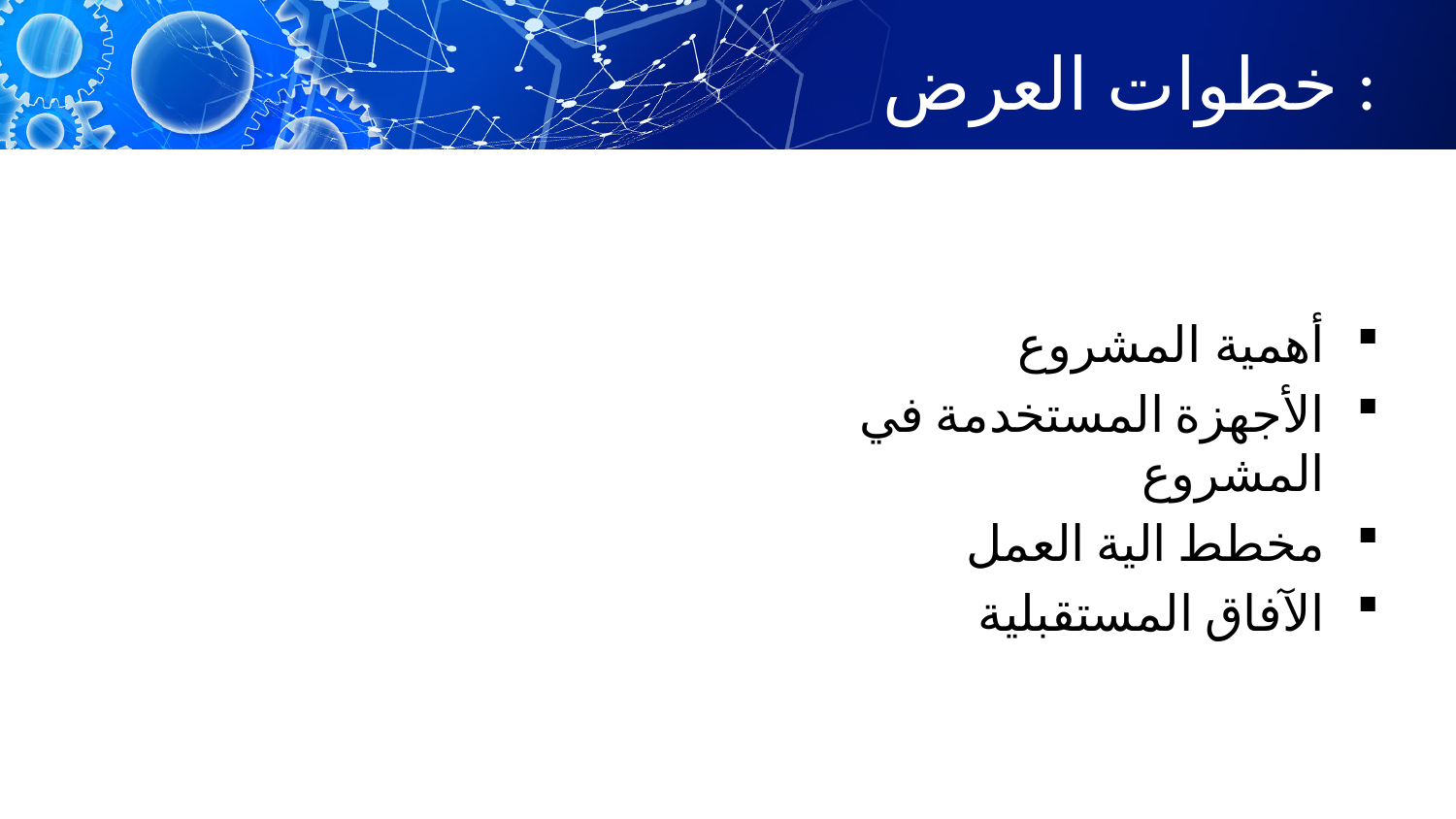

# خطوات العرض :
أهمية المشروع
الأجهزة المستخدمة في المشروع
مخطط الية العمل
الآفاق المستقبلية